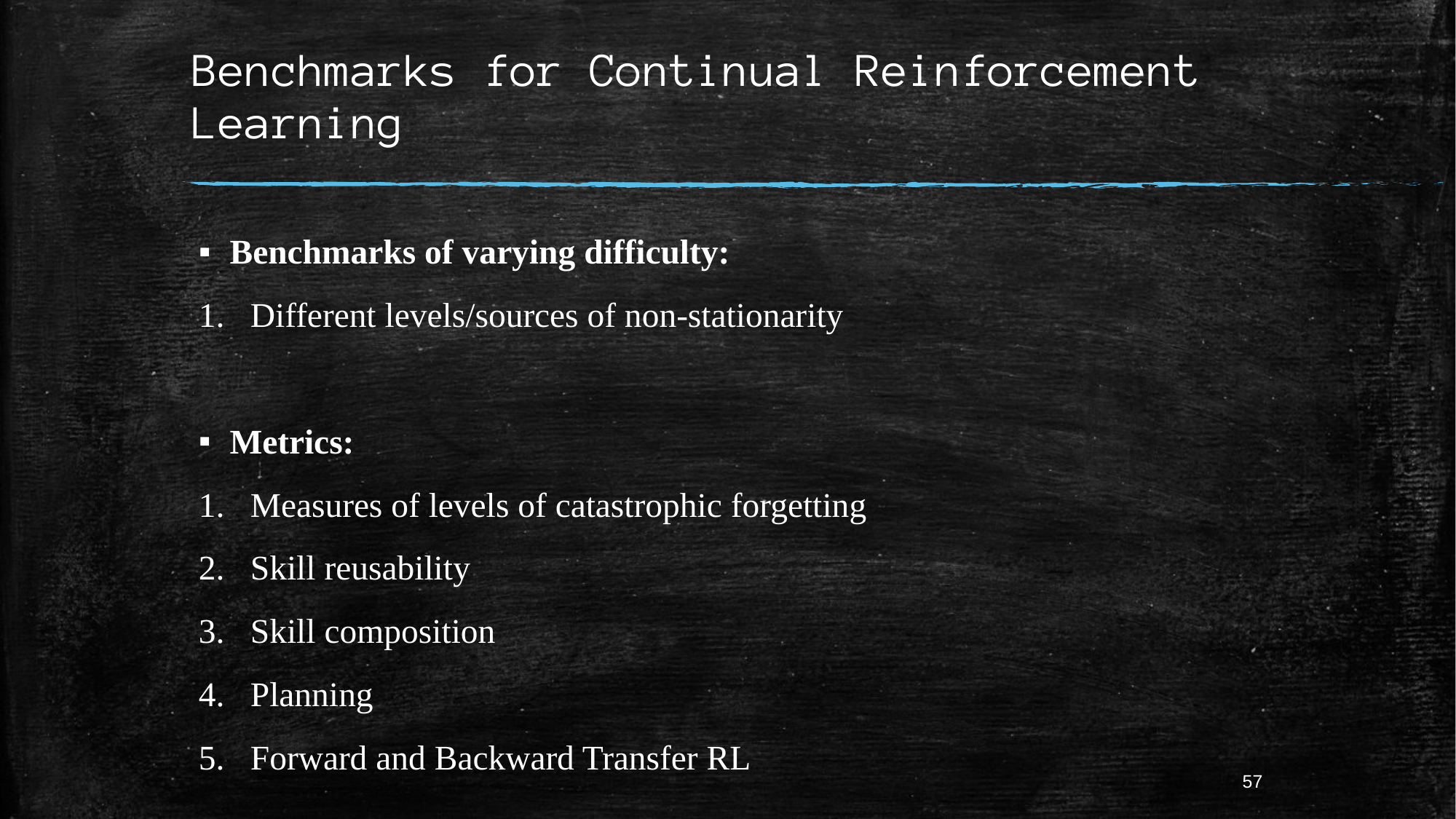

# Benchmarks for Continual Reinforcement Learning
Benchmarks of varying difficulty:
Different levels/sources of non-stationarity

Metrics:
Measures of levels of catastrophic forgetting
Skill reusability
Skill composition
Planning
Forward and Backward Transfer RL
57